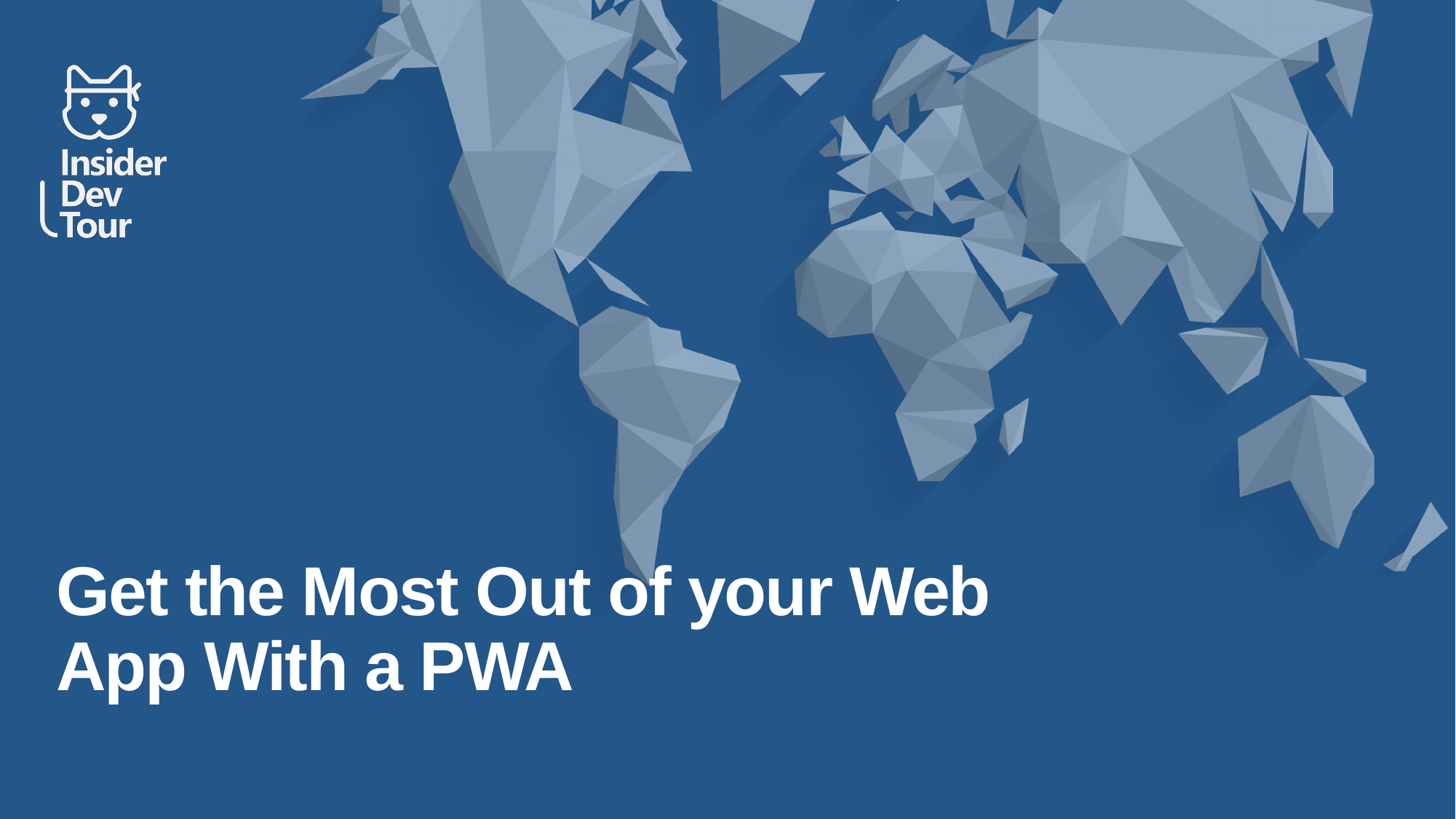

# Get the Most Out of your Web App With a PWA